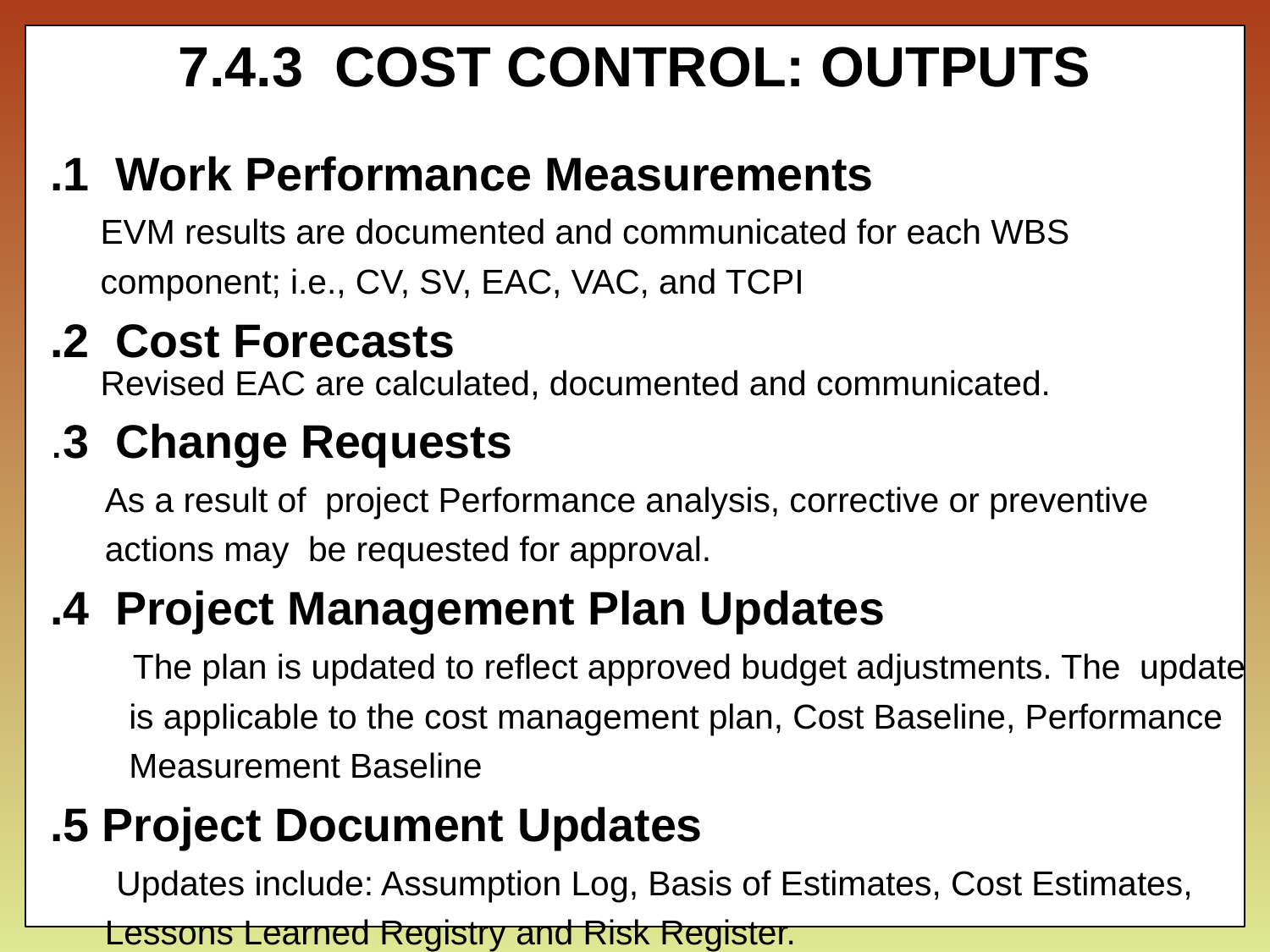

# 7.4.3  COST CONTROL: OUTPUTS
.1  Work Performance Measurements
EVM results are documented and communicated for each WBS component; i.e., CV, SV, EAC, VAC, and TCPI
.2  Cost Forecasts
Revised EAC are calculated, documented and communicated.
.3  Change Requests
As a result of  project Performance analysis, corrective or preventive actions may  be requested for approval.
.4  Project Management Plan Updates
      The plan is updated to reflect approved budget adjustments. The  update is applicable to the cost management plan, Cost Baseline, Performance Measurement Baseline
.5 Project Document Updates
     Updates include: Assumption Log, Basis of Estimates, Cost Estimates, Lessons Learned Registry and Risk Register.